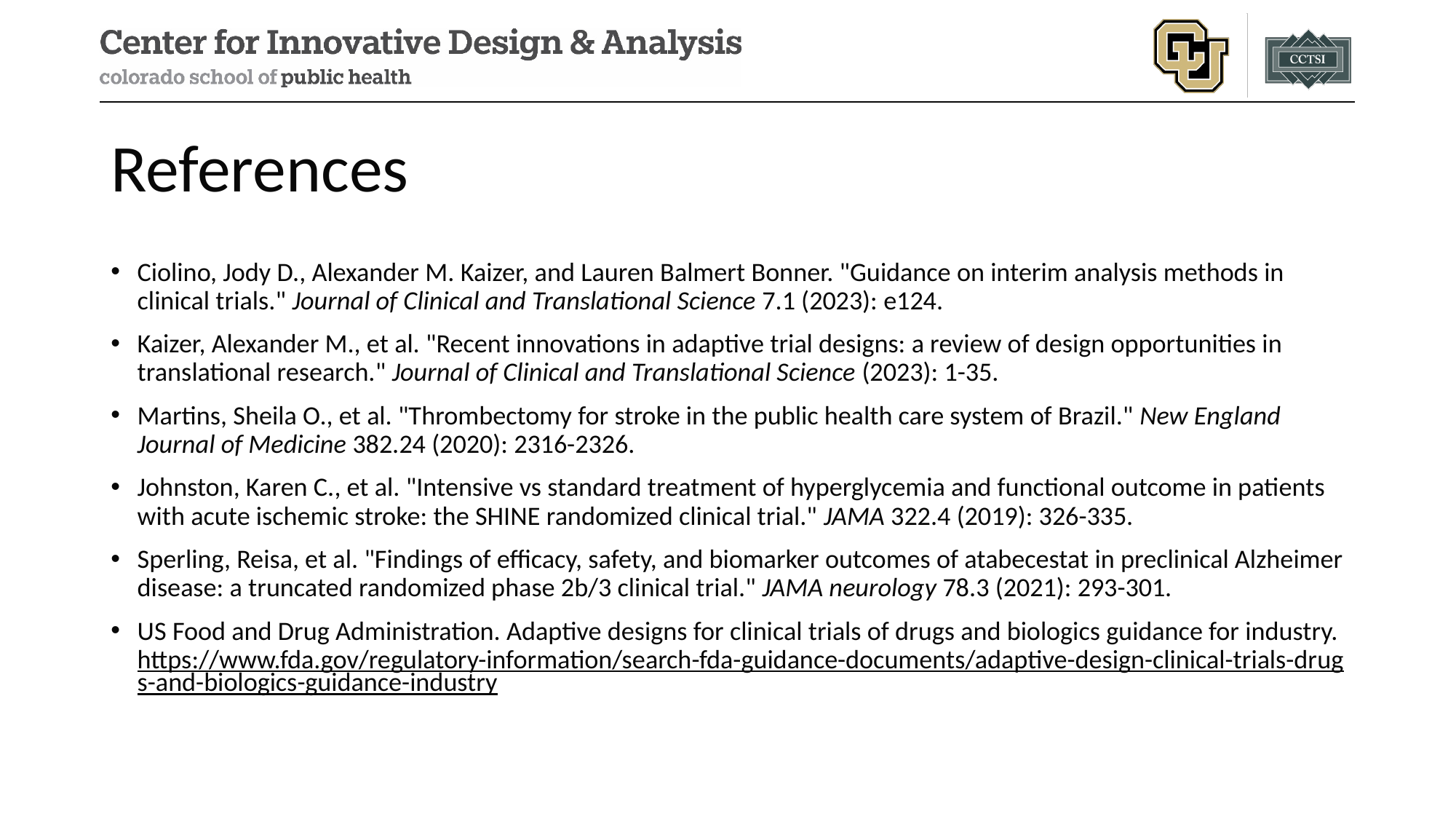

# References
Ciolino, Jody D., Alexander M. Kaizer, and Lauren Balmert Bonner. "Guidance on interim analysis methods in clinical trials." Journal of Clinical and Translational Science 7.1 (2023): e124.
Kaizer, Alexander M., et al. "Recent innovations in adaptive trial designs: a review of design opportunities in translational research." Journal of Clinical and Translational Science (2023): 1-35.
Martins, Sheila O., et al. "Thrombectomy for stroke in the public health care system of Brazil." New England Journal of Medicine 382.24 (2020): 2316-2326.
Johnston, Karen C., et al. "Intensive vs standard treatment of hyperglycemia and functional outcome in patients with acute ischemic stroke: the SHINE randomized clinical trial." JAMA 322.4 (2019): 326-335.
Sperling, Reisa, et al. "Findings of efficacy, safety, and biomarker outcomes of atabecestat in preclinical Alzheimer disease: a truncated randomized phase 2b/3 clinical trial." JAMA neurology 78.3 (2021): 293-301.
US Food and Drug Administration. Adaptive designs for clinical trials of drugs and biologics guidance for industry. https://www.fda.gov/regulatory-information/search-fda-guidance-documents/adaptive-design-clinical-trials-drugs-and-biologics-guidance-industry